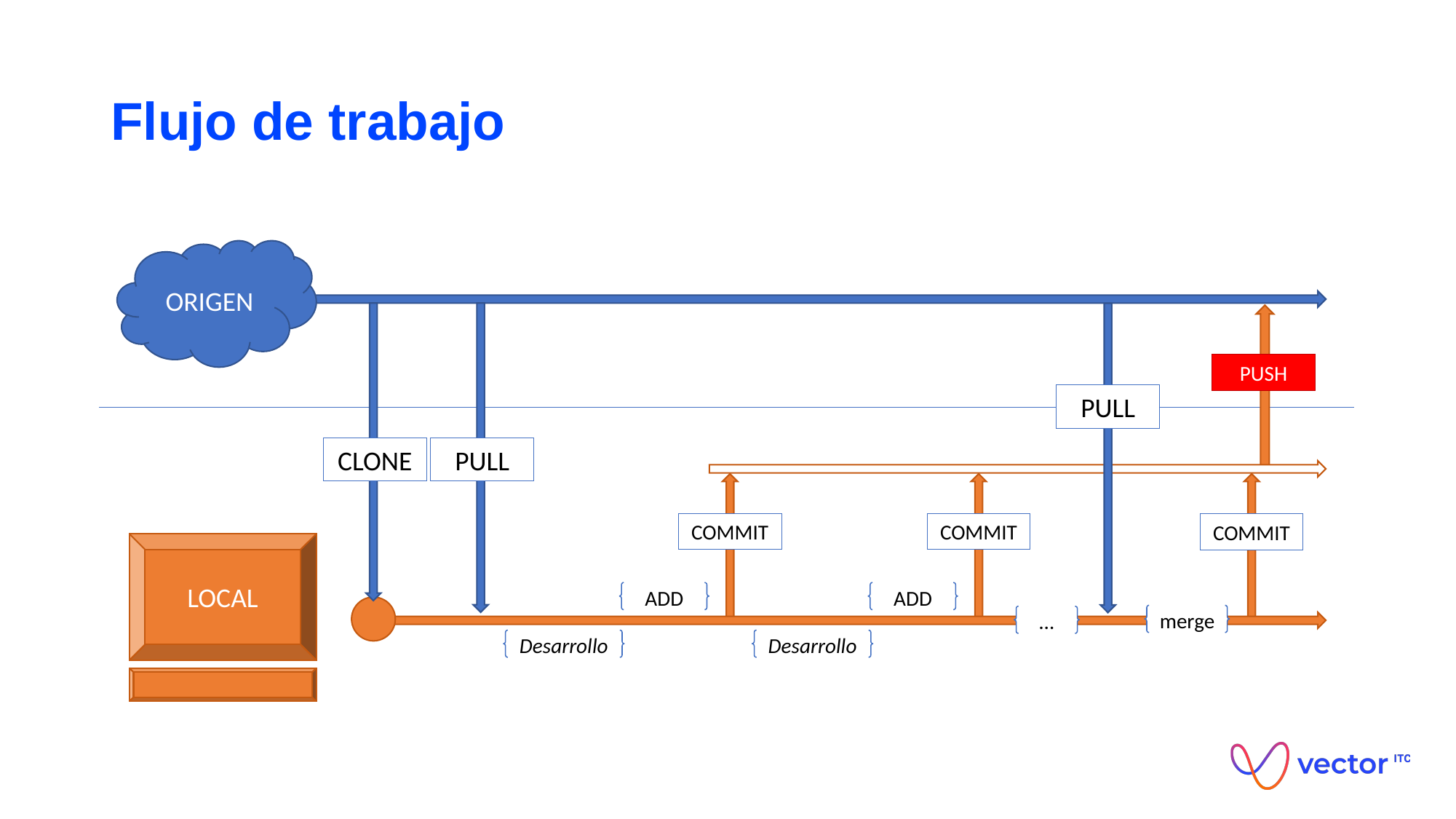

# Flujo de trabajo
ORIGEN

PUSH

PULL
CLONE
PULL

COMMIT
COMMIT
COMMIT
LOCAL

ADD
ADD

merge
…

Desarrollo
Desarrollo